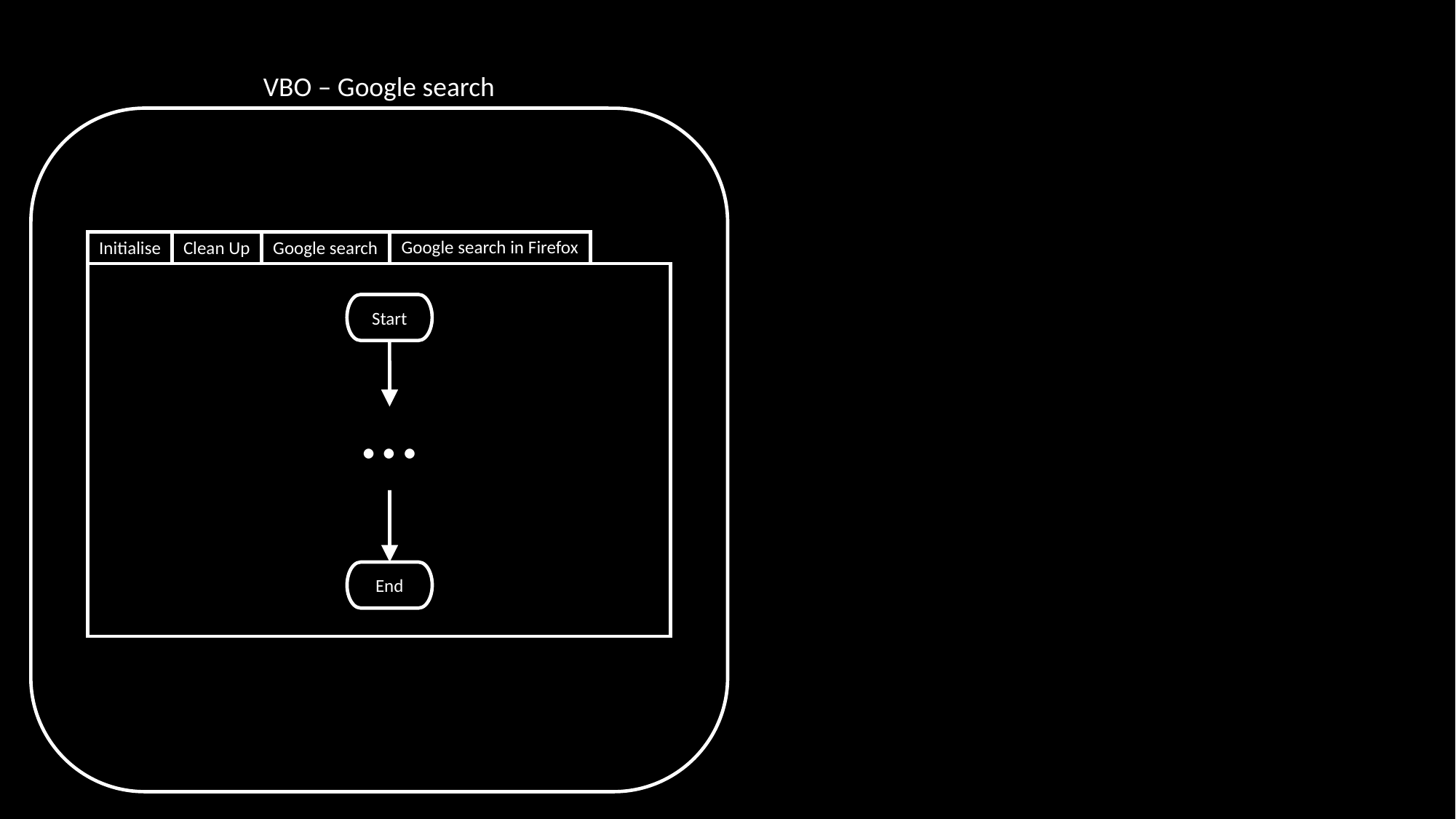

VBO – Google search

Google search in Firefox
Google search
Clean Up
Initialise

Start
…
End